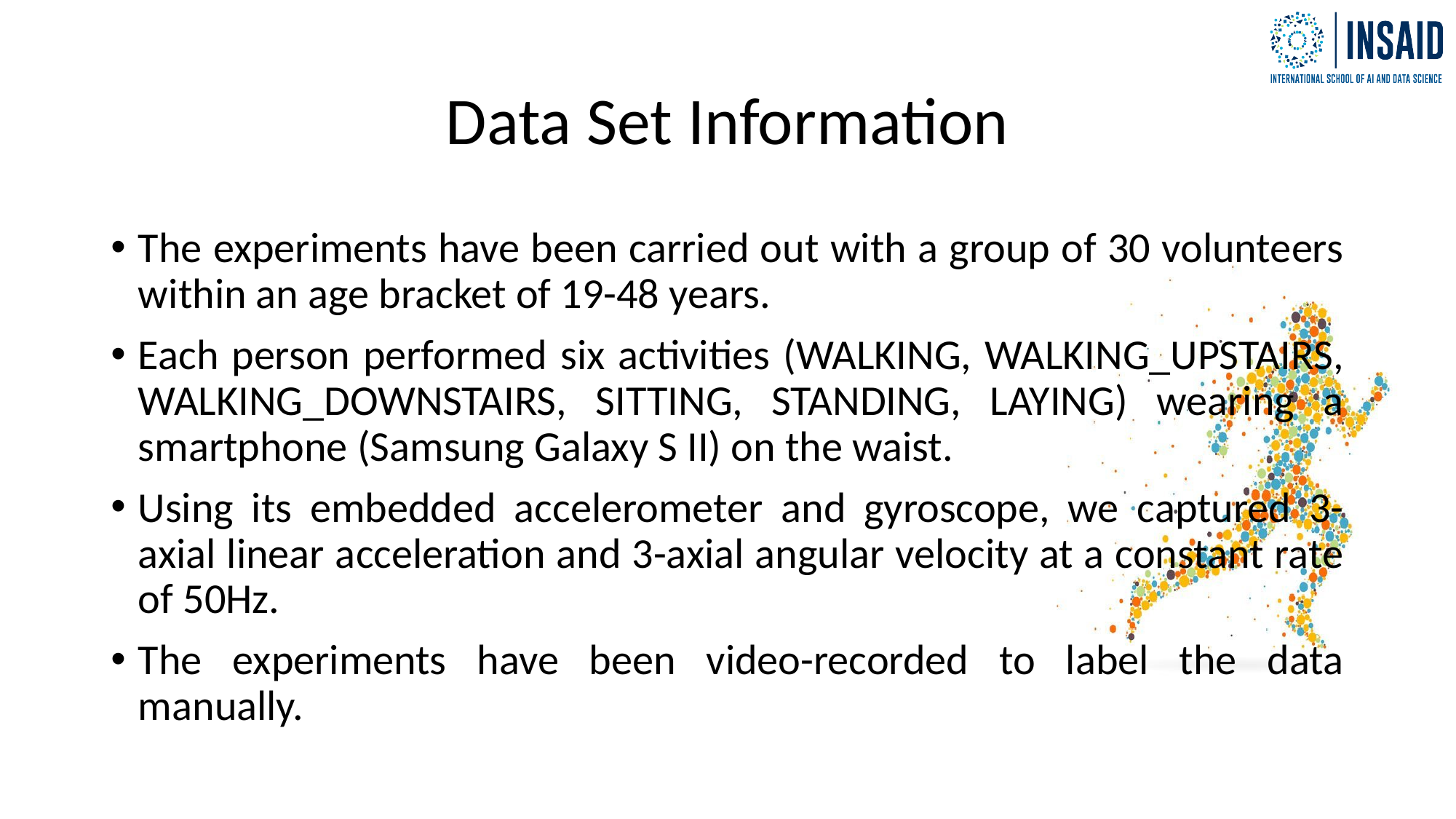

# Data Set Information
The experiments have been carried out with a group of 30 volunteers within an age bracket of 19-48 years.
Each person performed six activities (WALKING, WALKING_UPSTAIRS, WALKING_DOWNSTAIRS, SITTING, STANDING, LAYING) wearing a smartphone (Samsung Galaxy S II) on the waist.
Using its embedded accelerometer and gyroscope, we captured 3-axial linear acceleration and 3-axial angular velocity at a constant rate of 50Hz.
The experiments have been video-recorded to label the data manually.